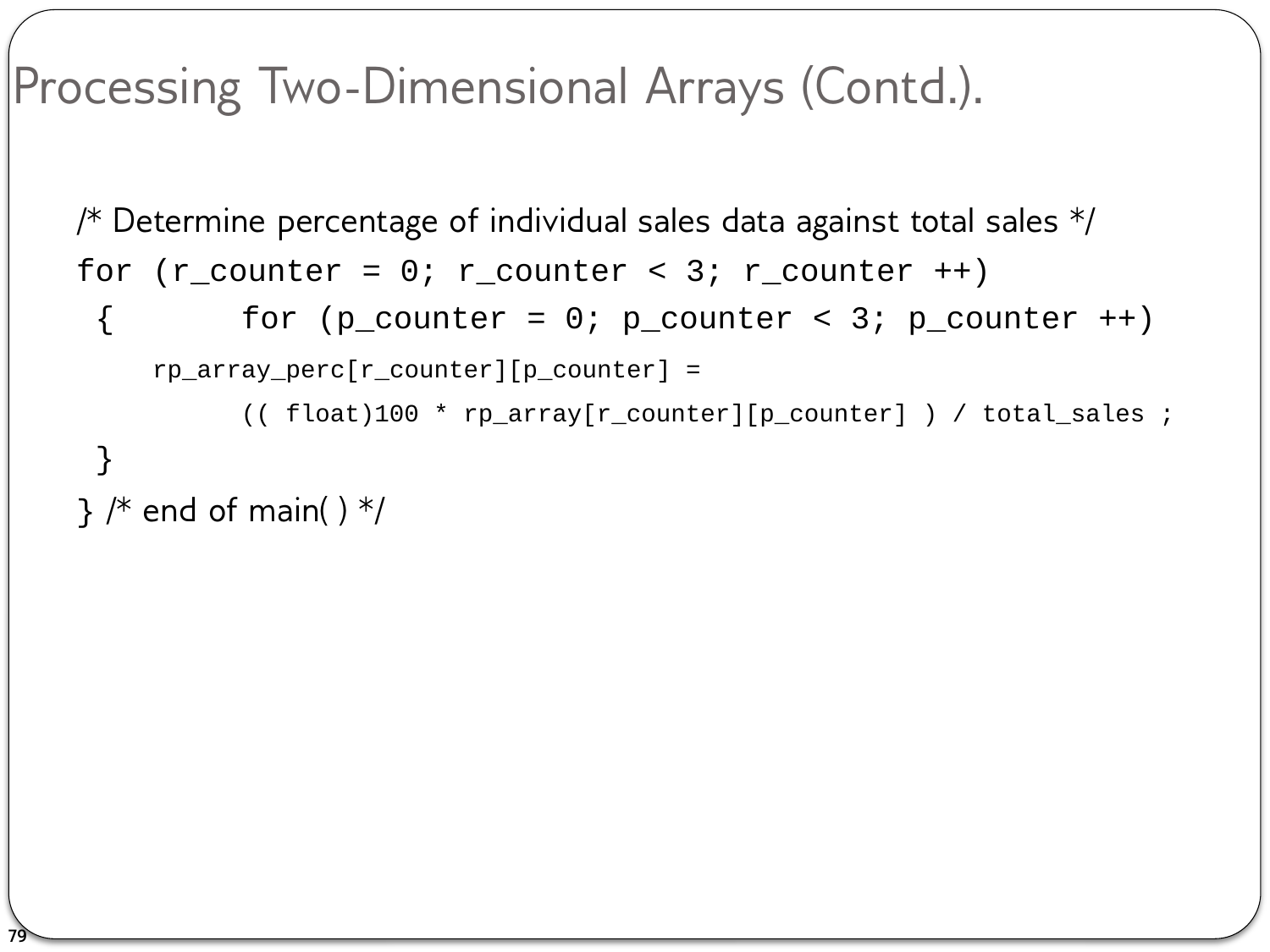

# Processing Two-Dimensional Arrays (Contd.).
/* Determine percentage of individual sales data against total sales */
for (r_counter = 0; r_counter < 3; r_counter ++)
 {	for (p_counter = 0; p_counter < 3; p_counter ++)
    rp_array_perc[r_counter][p_counter] =
		(( float)100 * rp_array[r_counter][p_counter] ) / total_sales ;
 }
} /* end of main( ) */